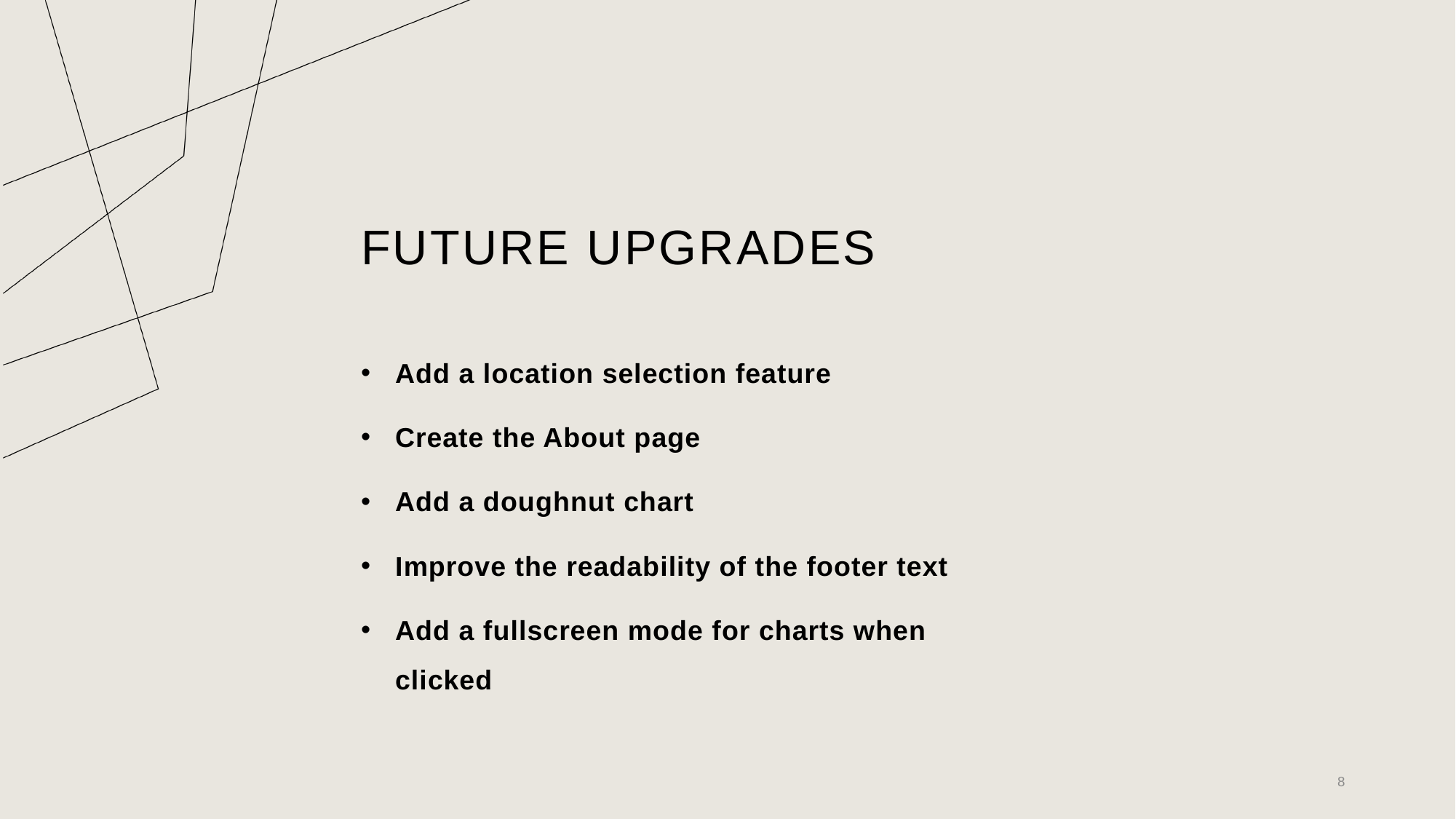

# Future upgrades
Add a location selection feature
Create the About page
Add a doughnut chart
Improve the readability of the footer text
Add a fullscreen mode for charts when clicked
8